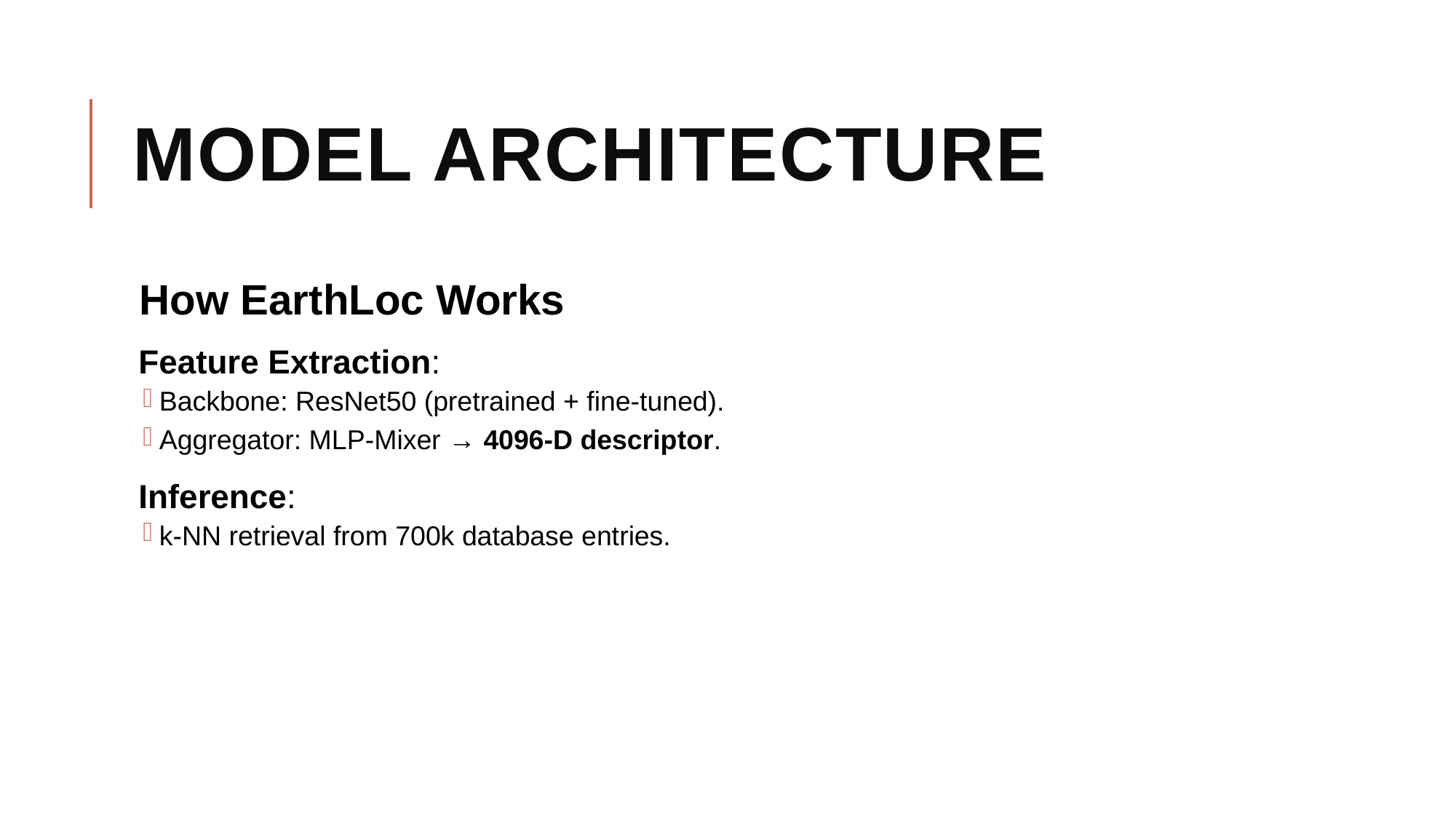

# Model Architecture
How EarthLoc Works
Feature Extraction:
Backbone: ResNet50 (pretrained + fine-tuned).
Aggregator: MLP-Mixer → 4096-D descriptor.
Inference:
k-NN retrieval from 700k database entries.